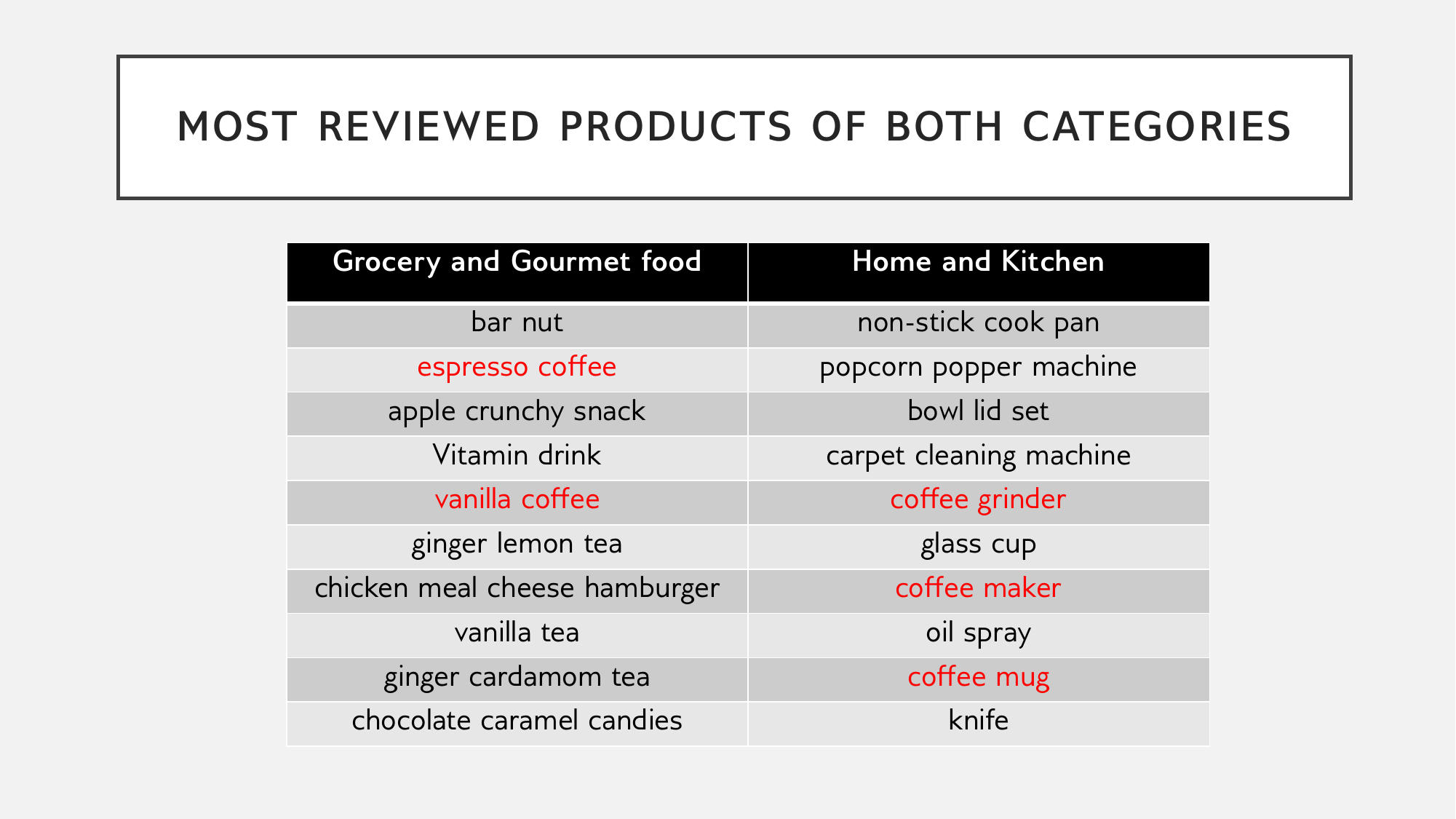

# Most reviewed products of both categories
| Grocery and Gourmet food | Home and Kitchen |
| --- | --- |
| bar nut | non-stick cook pan |
| espresso coffee | popcorn popper machine |
| apple crunchy snack | bowl lid set |
| Vitamin drink | carpet cleaning machine |
| vanilla coffee | coffee grinder |
| ginger lemon tea | glass cup |
| chicken meal cheese hamburger | coffee maker |
| vanilla tea | oil spray |
| ginger cardamom tea | coffee mug |
| chocolate caramel candies | knife |